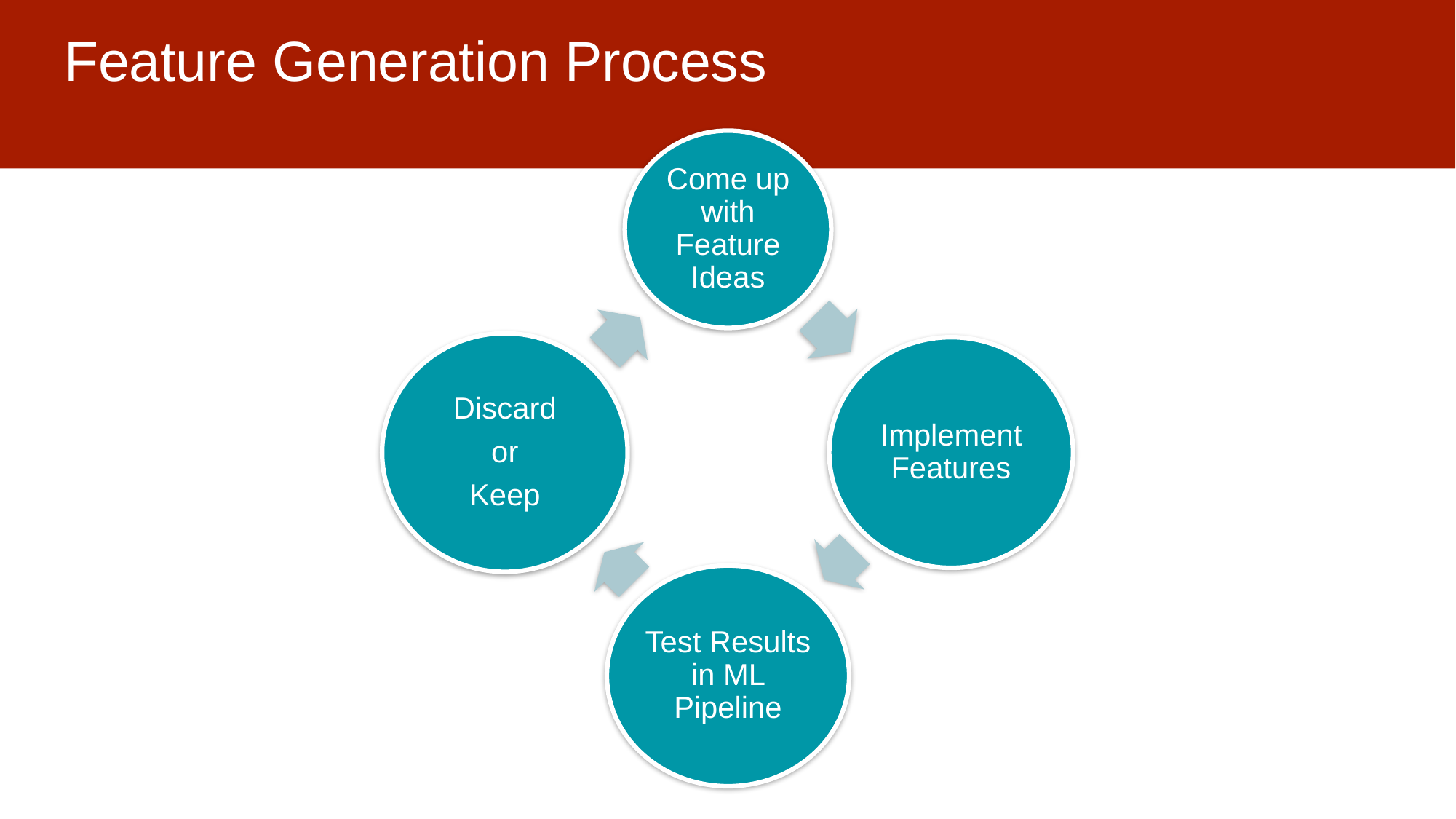

# Feature Generation Process
Come up with Feature Ideas

Implement Features

Test Results in ML Pipeline

Discard
or
Keep